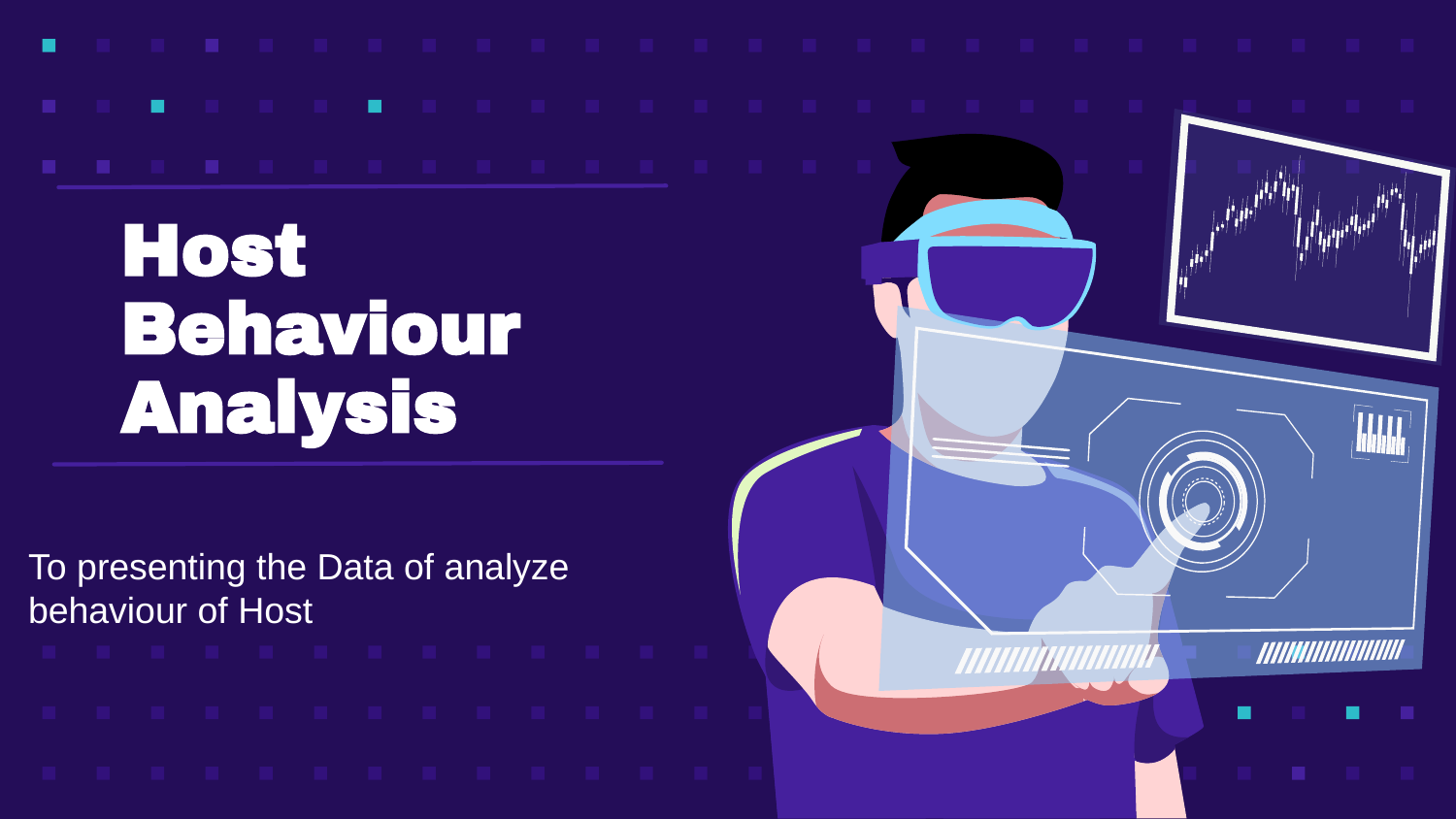

# Host Behaviour Analysis

To presenting the Data of analyze behaviour of Host